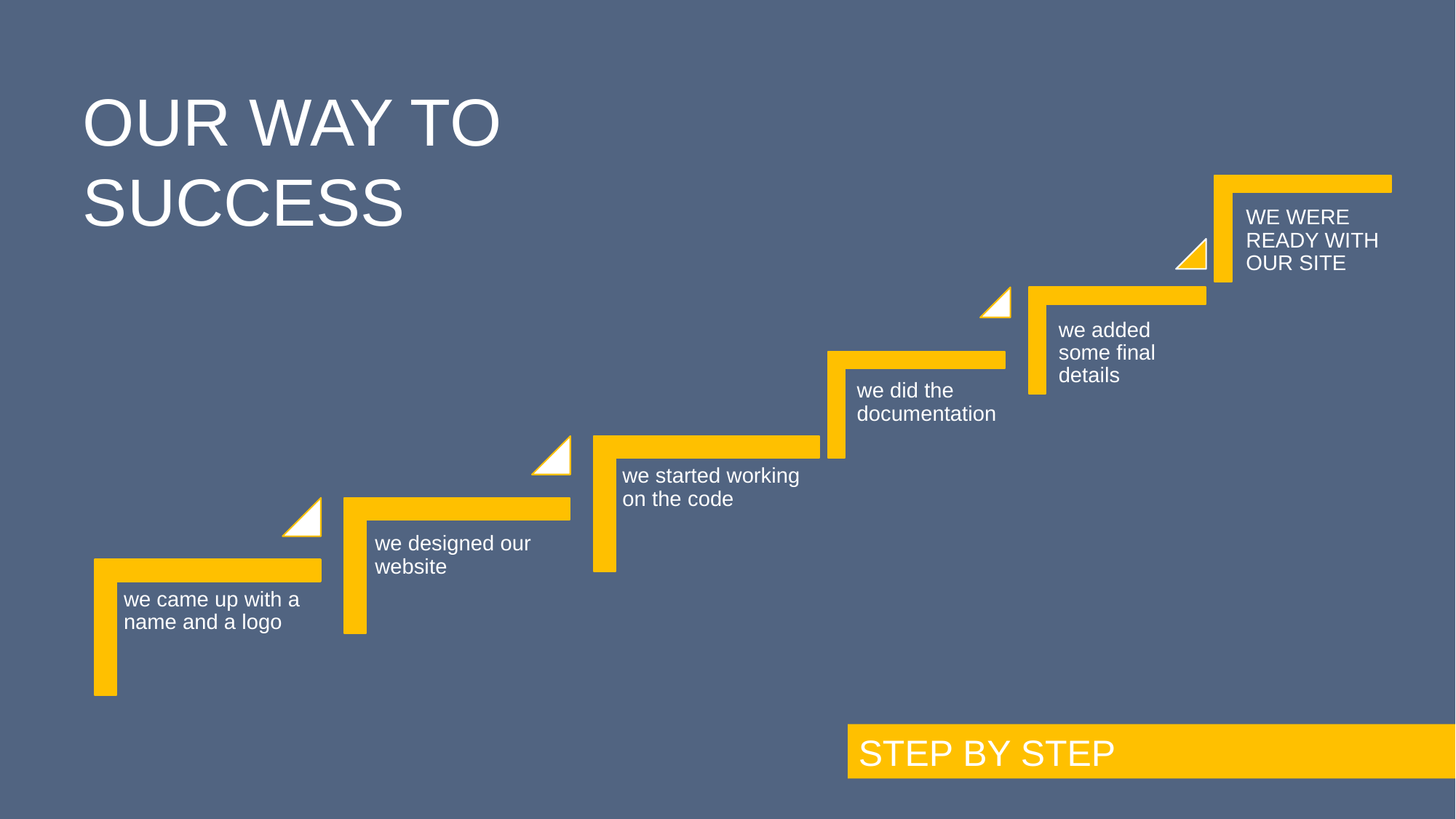

OUR WAY TO SUCCESS
we did the documentation
we added some final details
WE WERE READY WITH OUR SITE
we came up with a name and a logo
we designed our website
we started working on the code
STEP BY STEP